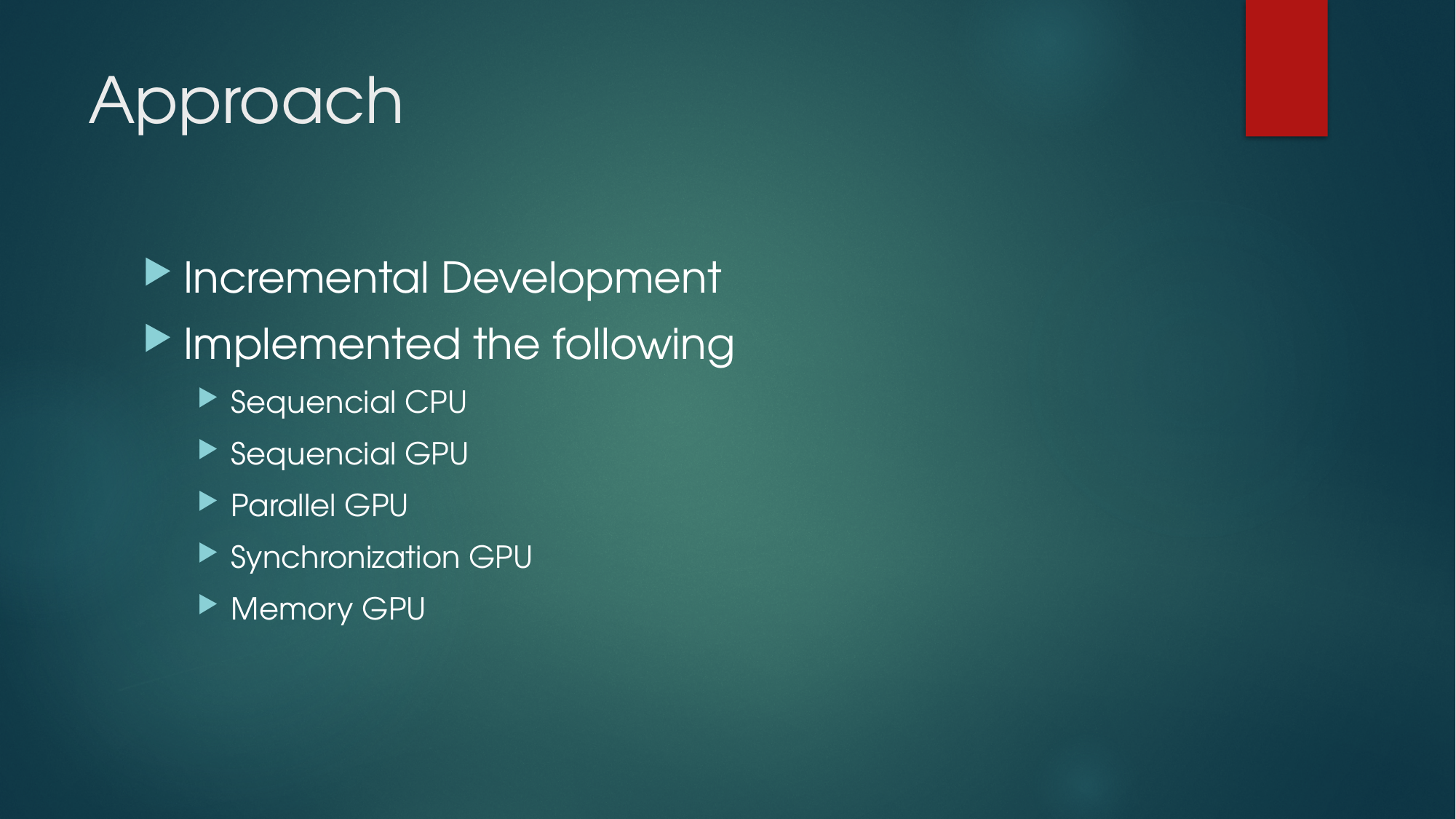

# Approach
Incremental Development
Implemented the following
Sequencial CPU
Sequencial GPU
Parallel GPU
Synchronization GPU
Memory GPU